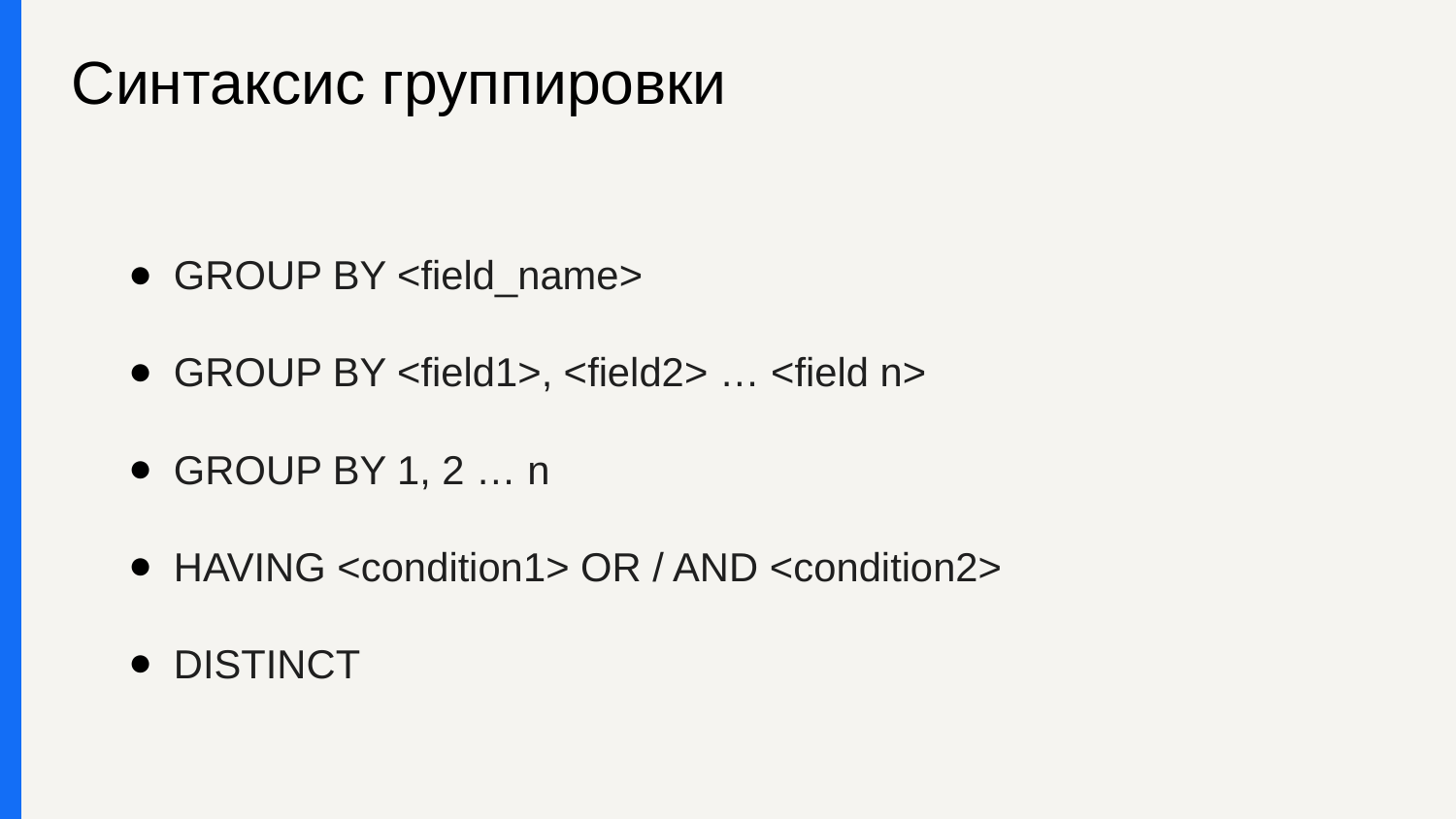

# Синтаксис группировки
GROUP BY <field_name>
GROUP BY <field1>, <field2> … <field n>
GROUP BY 1, 2 … n
HAVING <condition1> OR / AND <condition2>
DISTINCT